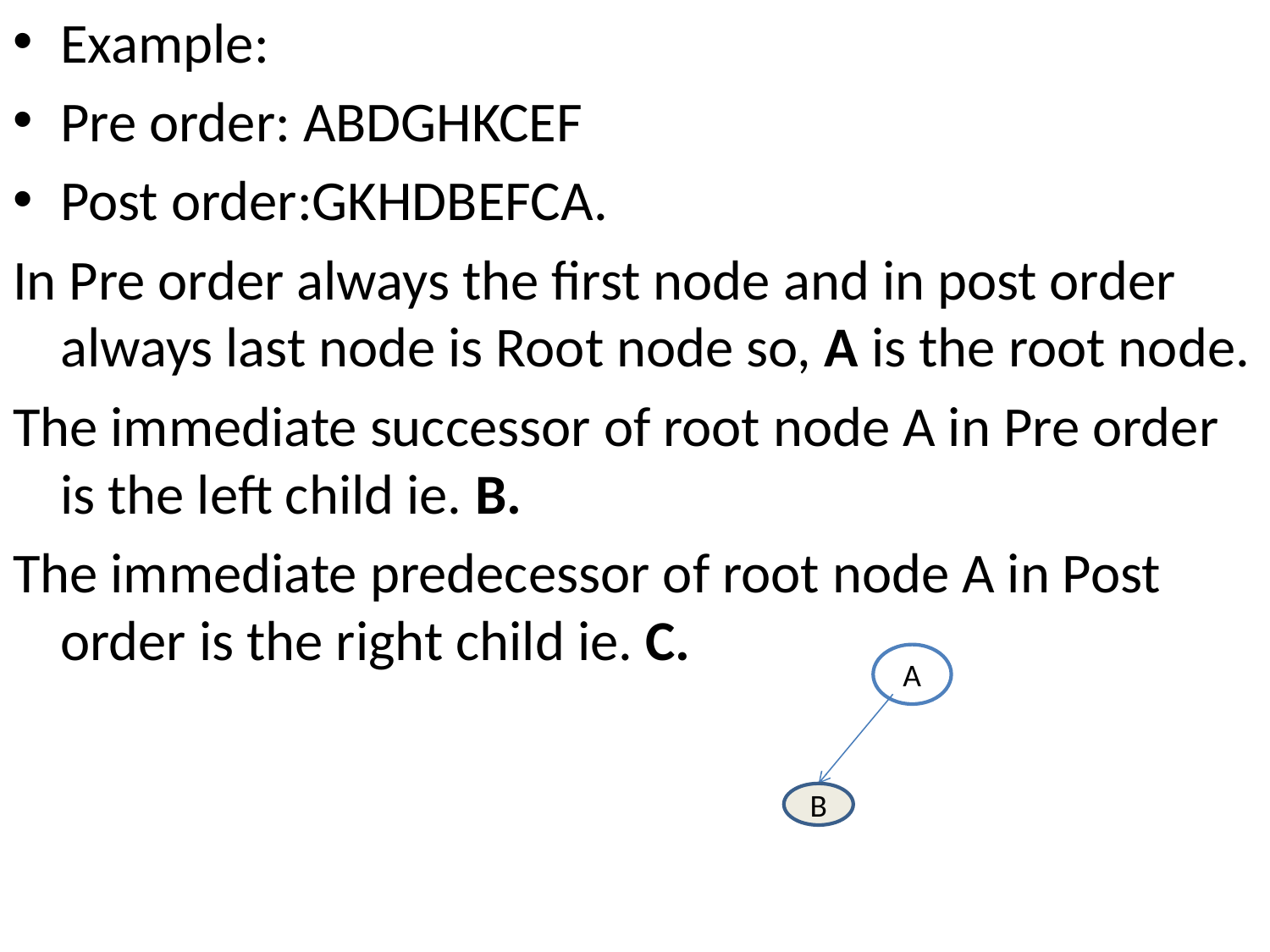

Example:
Pre order: ABDGHKCEF
Post order:GKHDBEFCA.
In Pre order always the first node and in post order always last node is Root node so, A is the root node.
The immediate successor of root node A in Pre order is the left child ie. B.
The immediate predecessor of root node A in Post order is the right child ie. C.

A
B